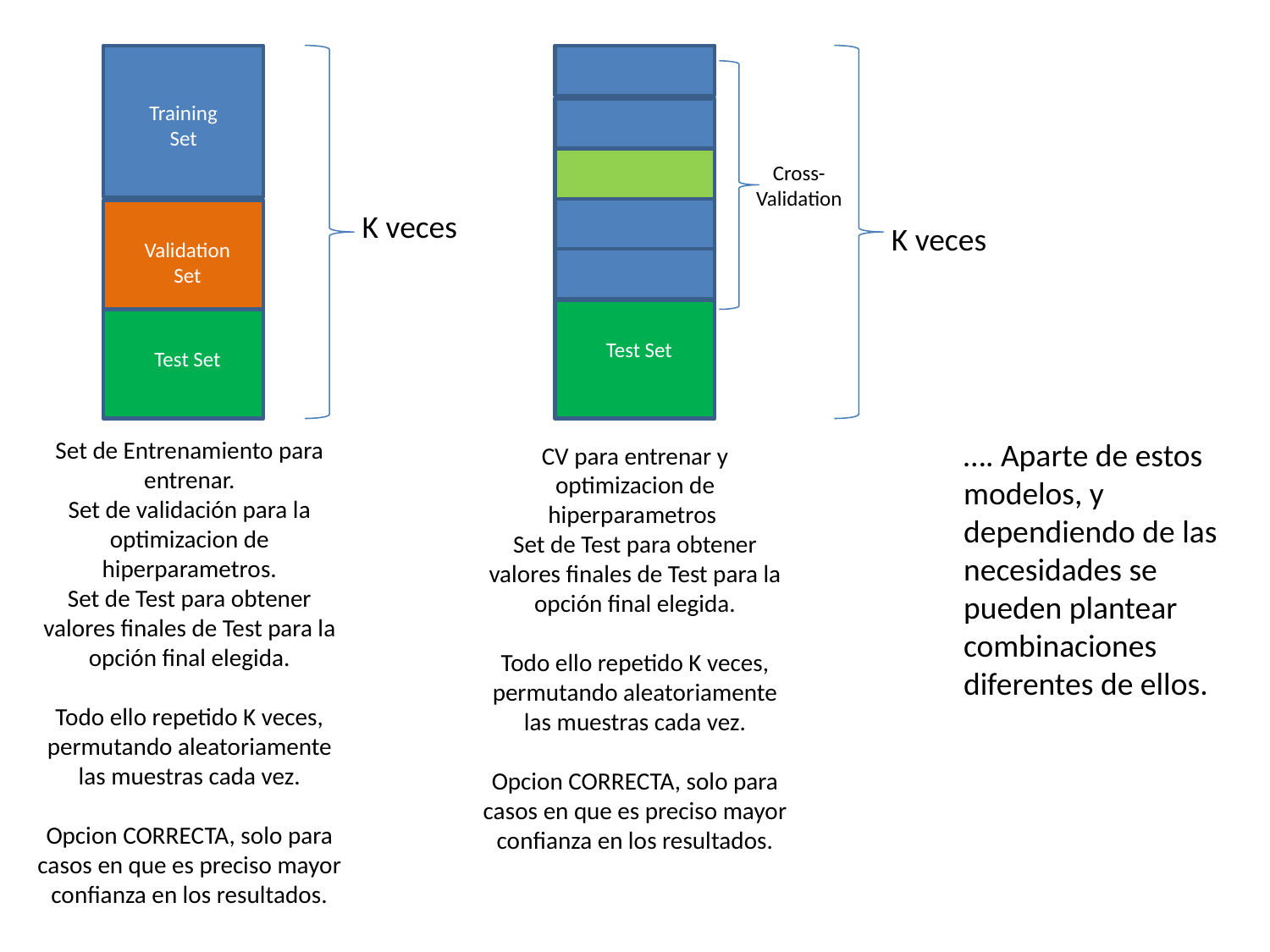

Training Set

Cross-Validation

K veces

Training Set
K veces
ValidationSet

Test Set
Test Set
Set de Entrenamiento para entrenar.
Set de validación para la optimizacion de hiperparametros.
Set de Test para obtener valores finales de Test para la opción final elegida.

Todo ello repetido K veces, permutando aleatoriamente las muestras cada vez.

Opcion CORRECTA, solo para casos en que es preciso mayor confianza en los resultados.

…. Aparte de estos modelos, y dependiendo de las necesidades se pueden plantear combinaciones diferentes de ellos.
CV para entrenar y optimizacion de hiperparametros
Set de Test para obtener valores finales de Test para la opción final elegida.

Todo ello repetido K veces, permutando aleatoriamente las muestras cada vez.

Opcion CORRECTA, solo para casos en que es preciso mayor confianza en los resultados.